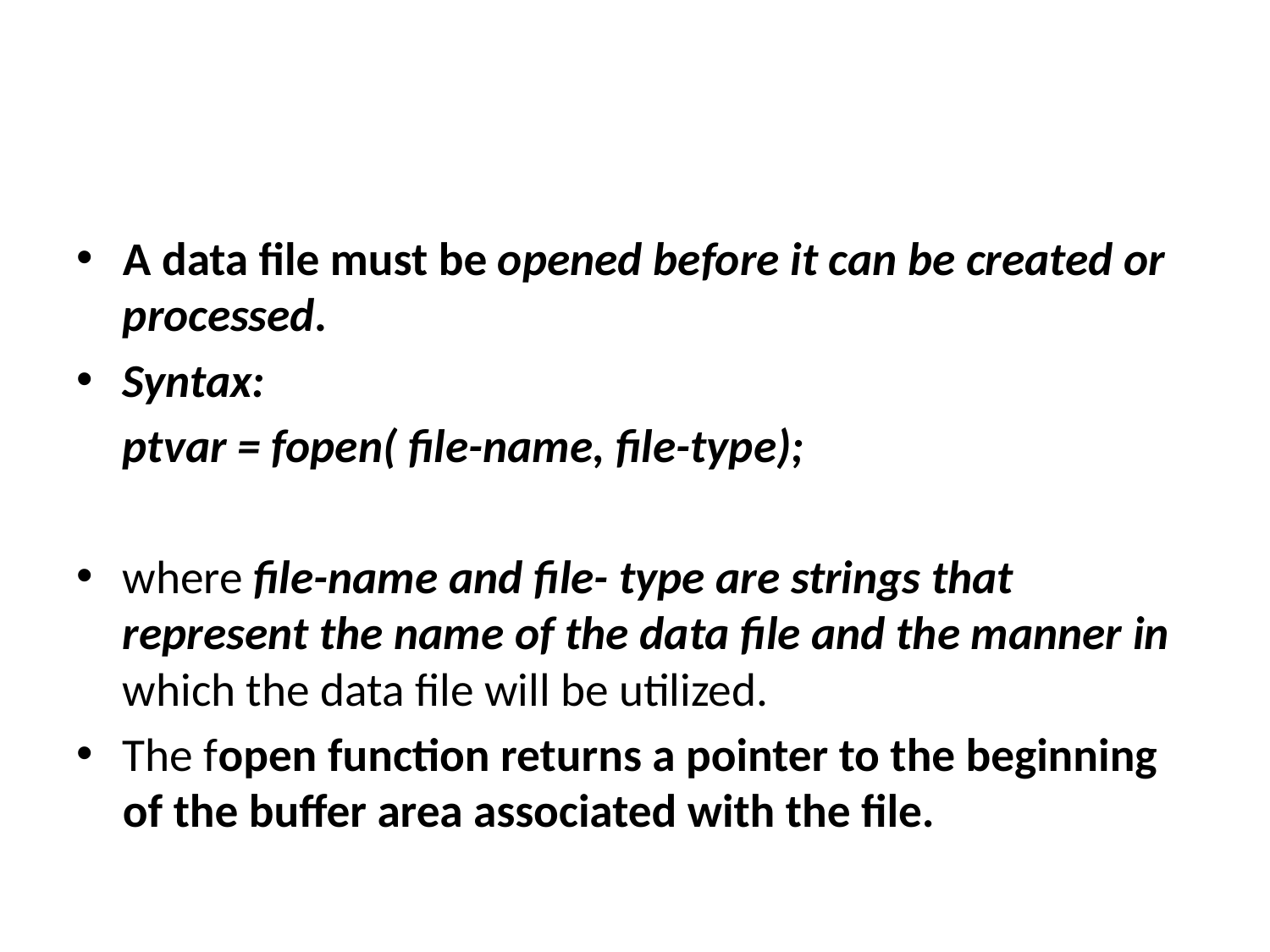

#
A data file must be opened before it can be created or processed.
Syntax:
		ptvar = fopen( file-name, file-type);

where file-name and file- type are strings that represent the name of the data file and the manner in which the data file will be utilized.
The fopen function returns a pointer to the beginning of the buffer area associated with the file.